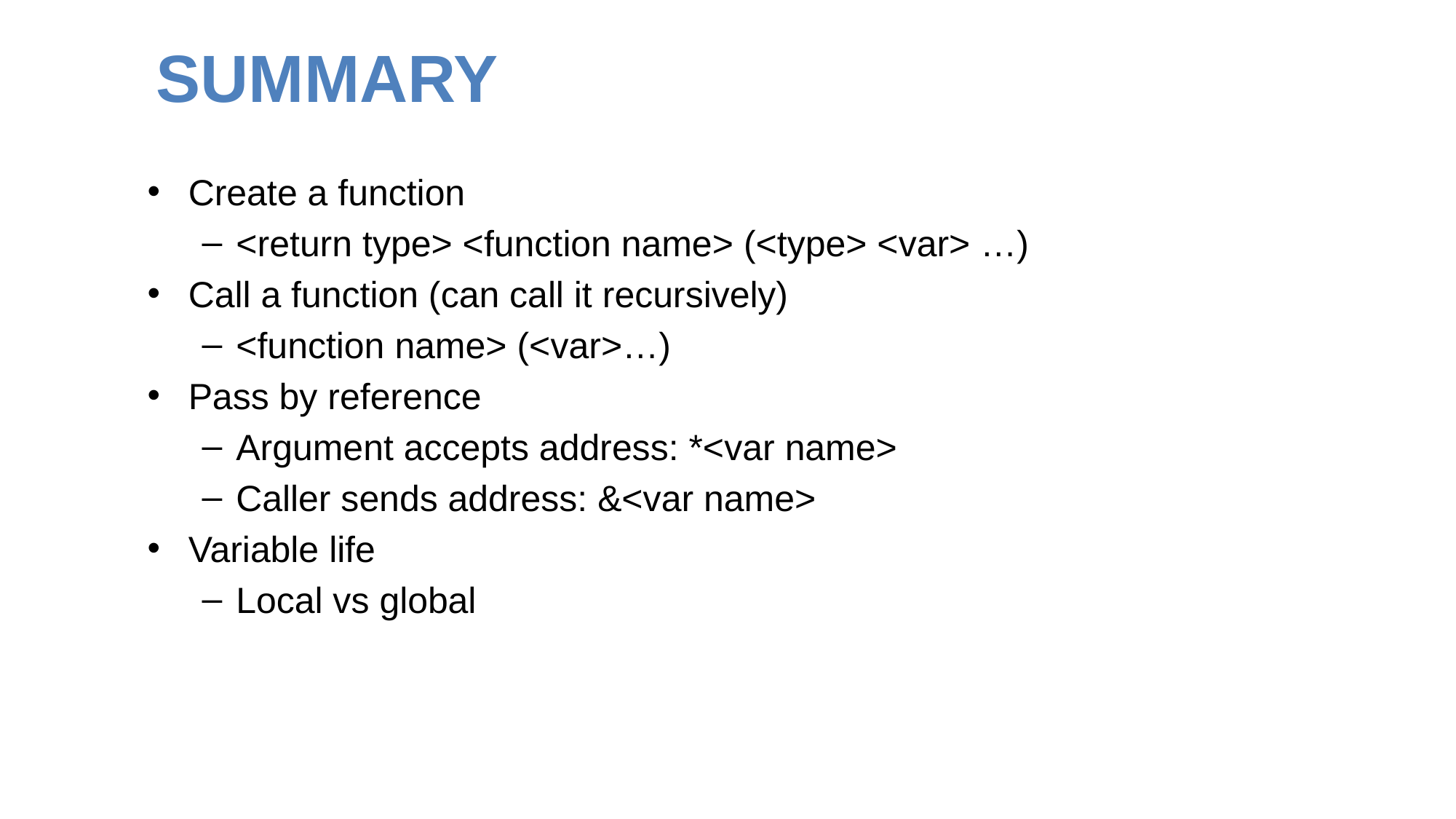

# SUMMARY
Create a function
<return type> <function name> (<type> <var> …)
Call a function (can call it recursively)
<function name> (<var>…)
Pass by reference
Argument accepts address: *<var name>
Caller sends address: &<var name>
Variable life
Local vs global